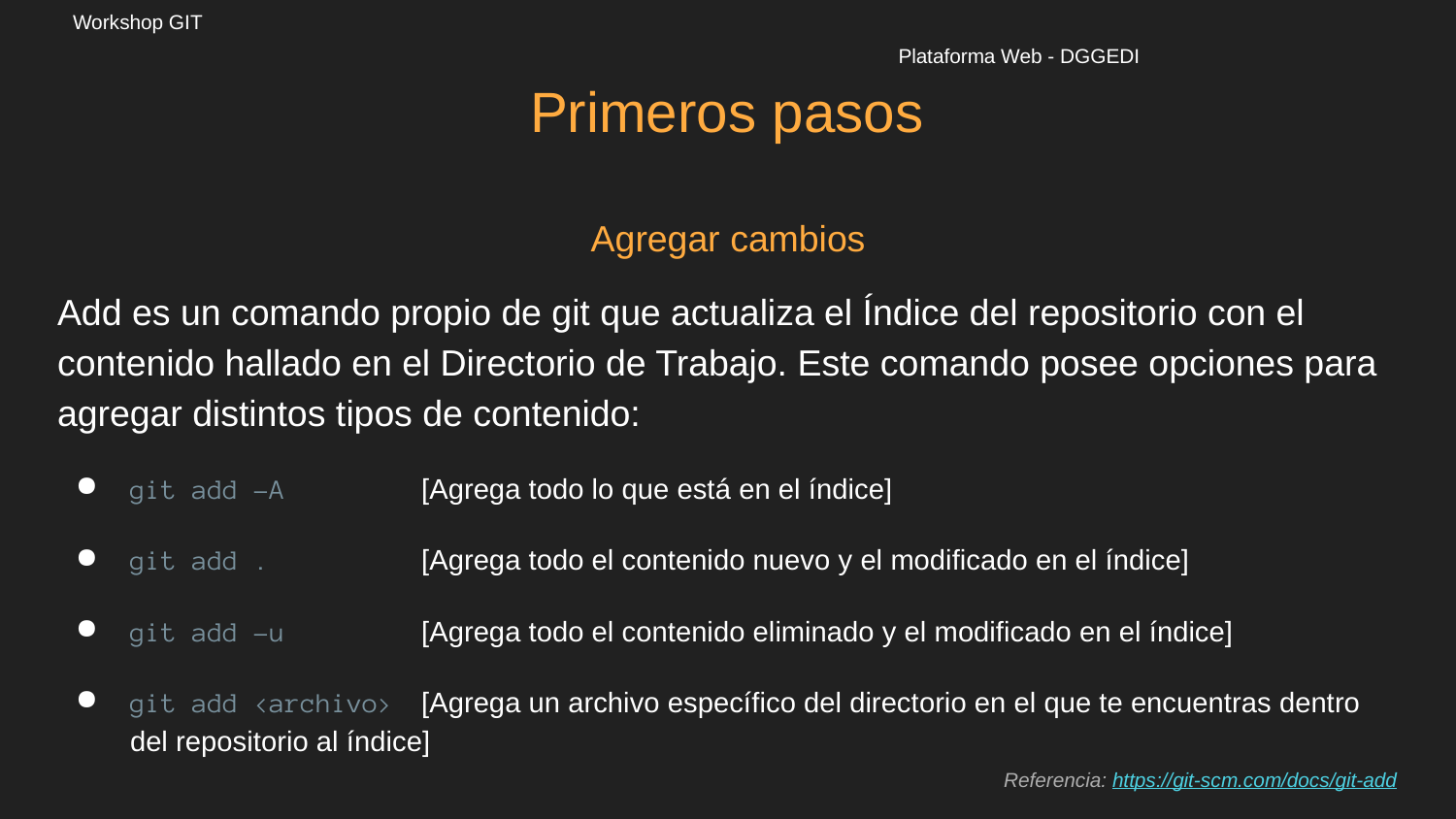

Workshop GIT													Plataforma Web - DGGEDI
Primeros pasos
Agregar cambios
Add es un comando propio de git que actualiza el Índice del repositorio con el contenido hallado en el Directorio de Trabajo. Este comando posee opciones para agregar distintos tipos de contenido:
git add -A 	[Agrega todo lo que está en el índice]
git add . 	[Agrega todo el contenido nuevo y el modificado en el índice]
git add -u 	[Agrega todo el contenido eliminado y el modificado en el índice]
git add <archivo> 	[Agrega un archivo específico del directorio en el que te encuentras dentro del repositorio al índice]
Referencia: https://git-scm.com/docs/git-add